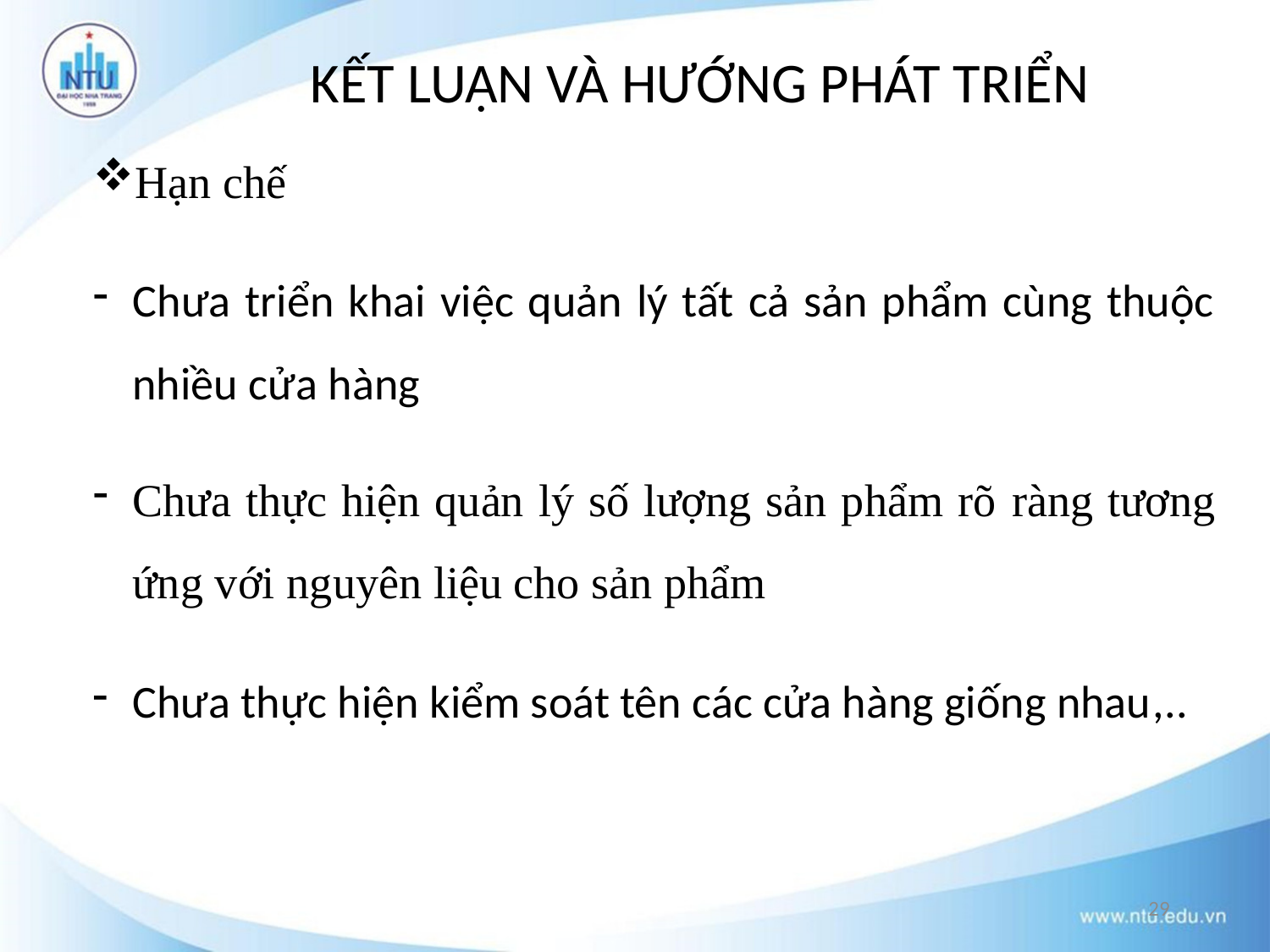

KẾT LUẬN VÀ HƯỚNG PHÁT TRIỂN
Hạn chế
Chưa triển khai việc quản lý tất cả sản phẩm cùng thuộc nhiều cửa hàng
Chưa thực hiện quản lý số lượng sản phẩm rõ ràng tương ứng với nguyên liệu cho sản phẩm
Chưa thực hiện kiểm soát tên các cửa hàng giống nhau,..
29